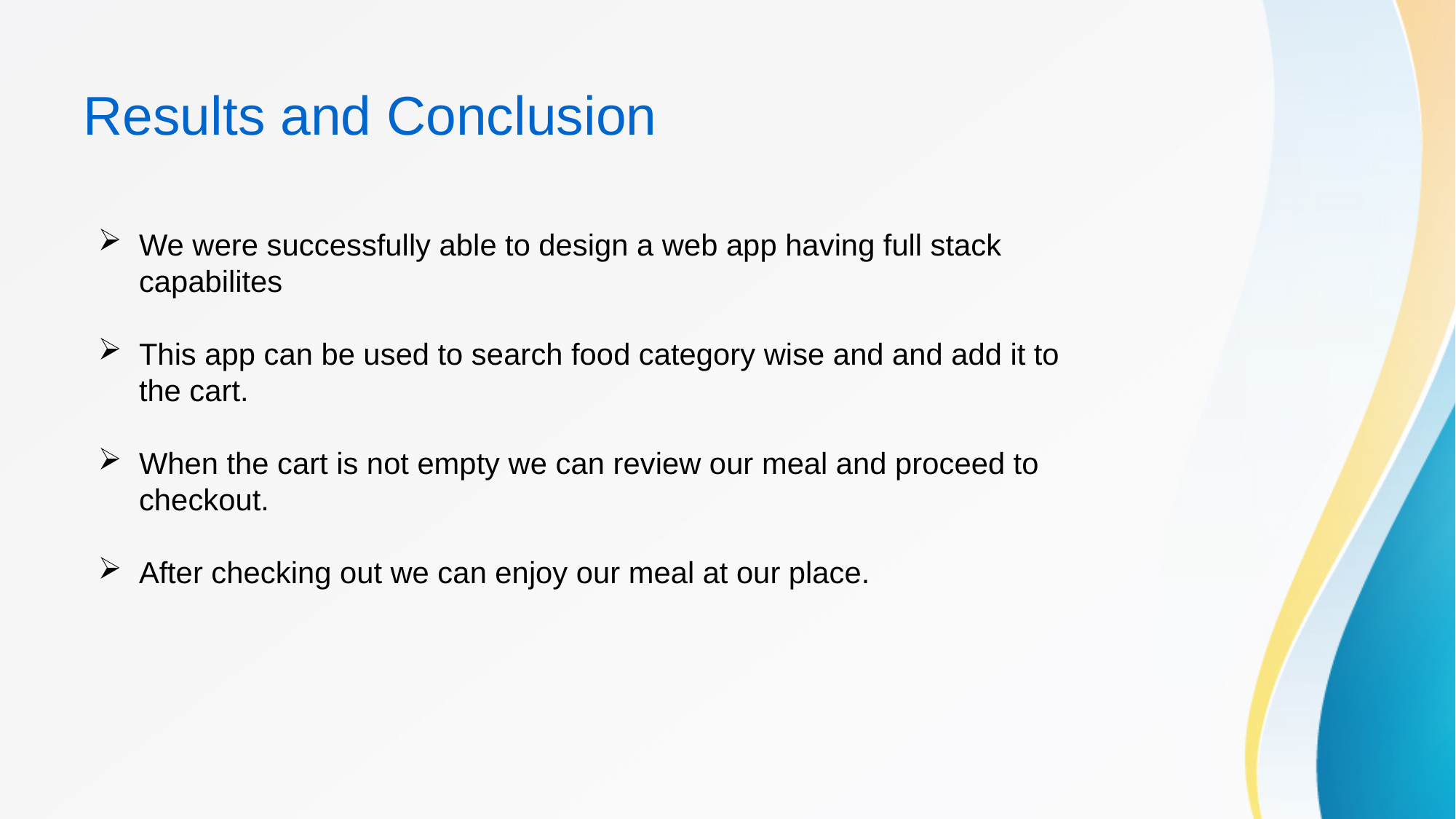

Results and Conclusion
We were successfully able to design a web app having full stack capabilites

This app can be used to search food category wise and and add it to the cart.

When the cart is not empty we can review our meal and proceed to checkout.

After checking out we can enjoy our meal at our place.